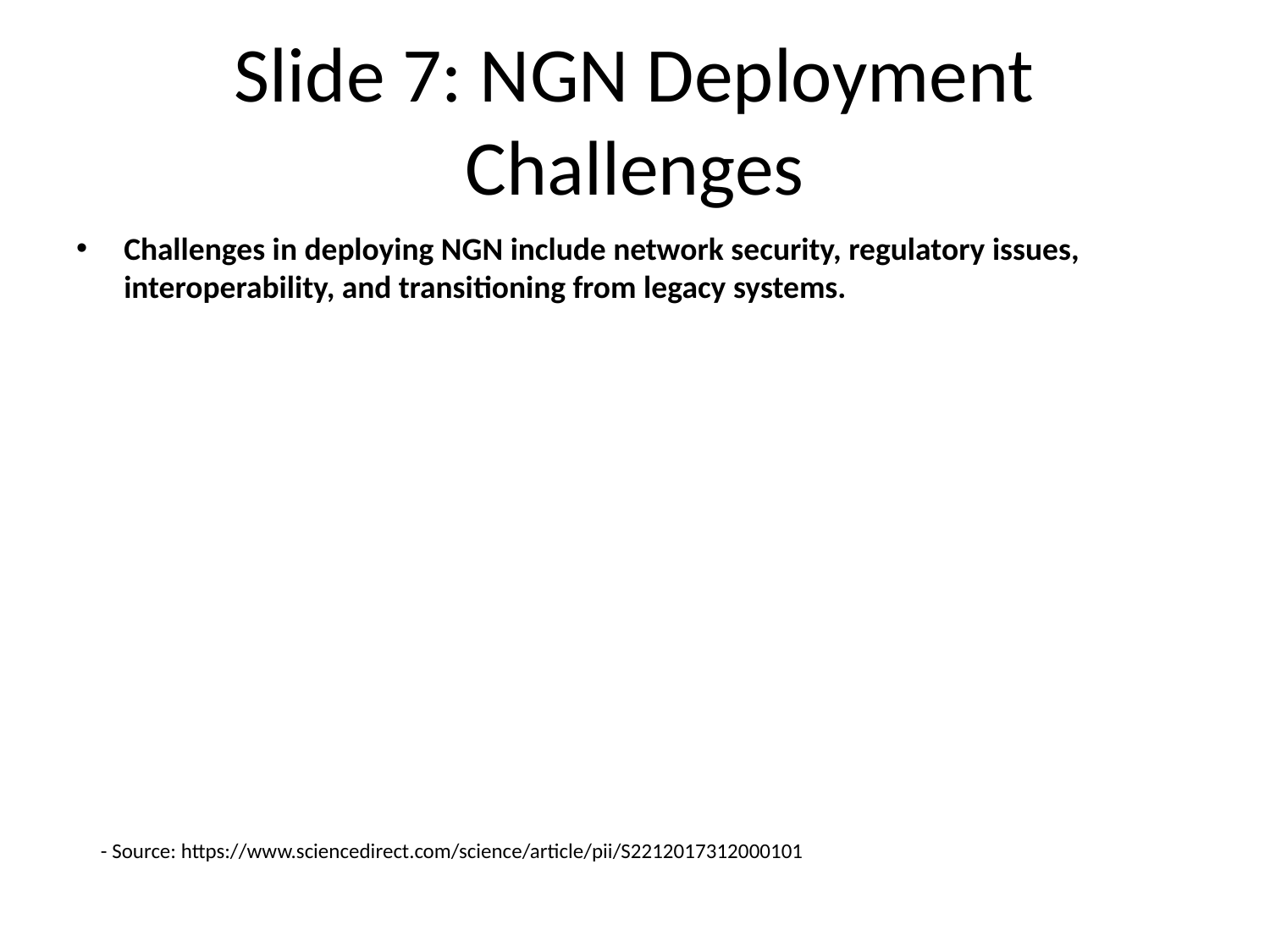

# Slide 7: NGN Deployment Challenges
Challenges in deploying NGN include network security, regulatory issues, interoperability, and transitioning from legacy systems.

- Source: https://www.sciencedirect.com/science/article/pii/S2212017312000101